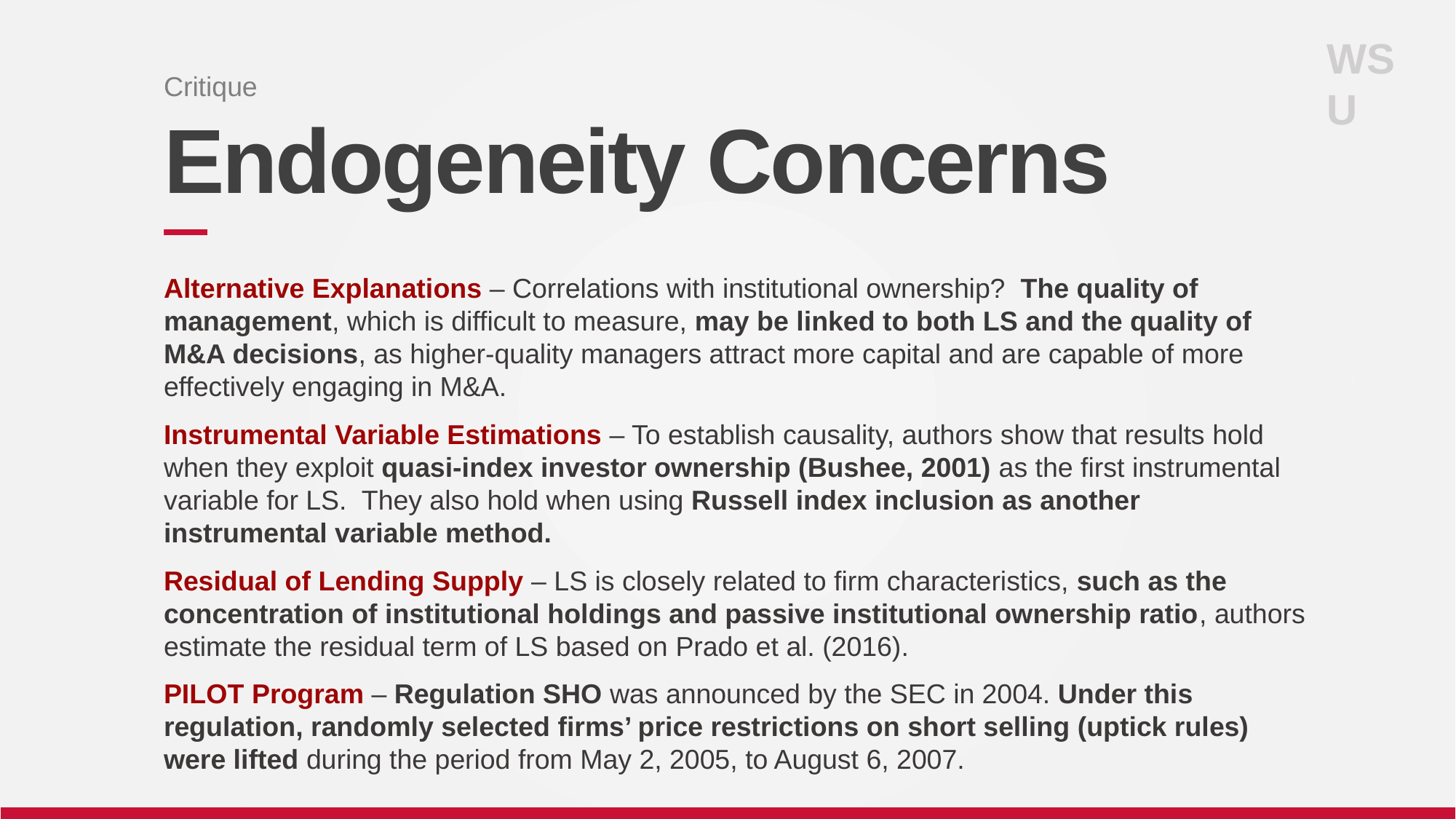

WSU
Critique
# Endogeneity Concerns

Alternative Explanations – Correlations with institutional ownership?  The quality of management, which is difficult to measure, may be linked to both LS and the quality of M&A decisions, as higher-quality managers attract more capital and are capable of more effectively engaging in M&A.
Instrumental Variable Estimations – To establish causality, authors show that results hold when they exploit quasi-index investor ownership (Bushee, 2001) as the first instrumental variable for LS.  They also hold when using Russell index inclusion as another instrumental variable method.
Residual of Lending Supply – LS is closely related to firm characteristics, such as the concentration of institutional holdings and passive institutional ownership ratio, authors estimate the residual term of LS based on Prado et al. (2016).
PILOT Program – Regulation SHO was announced by the SEC in 2004. Under this regulation, randomly selected firms’ price restrictions on short selling (uptick rules) were lifted during the period from May 2, 2005, to August 6, 2007.